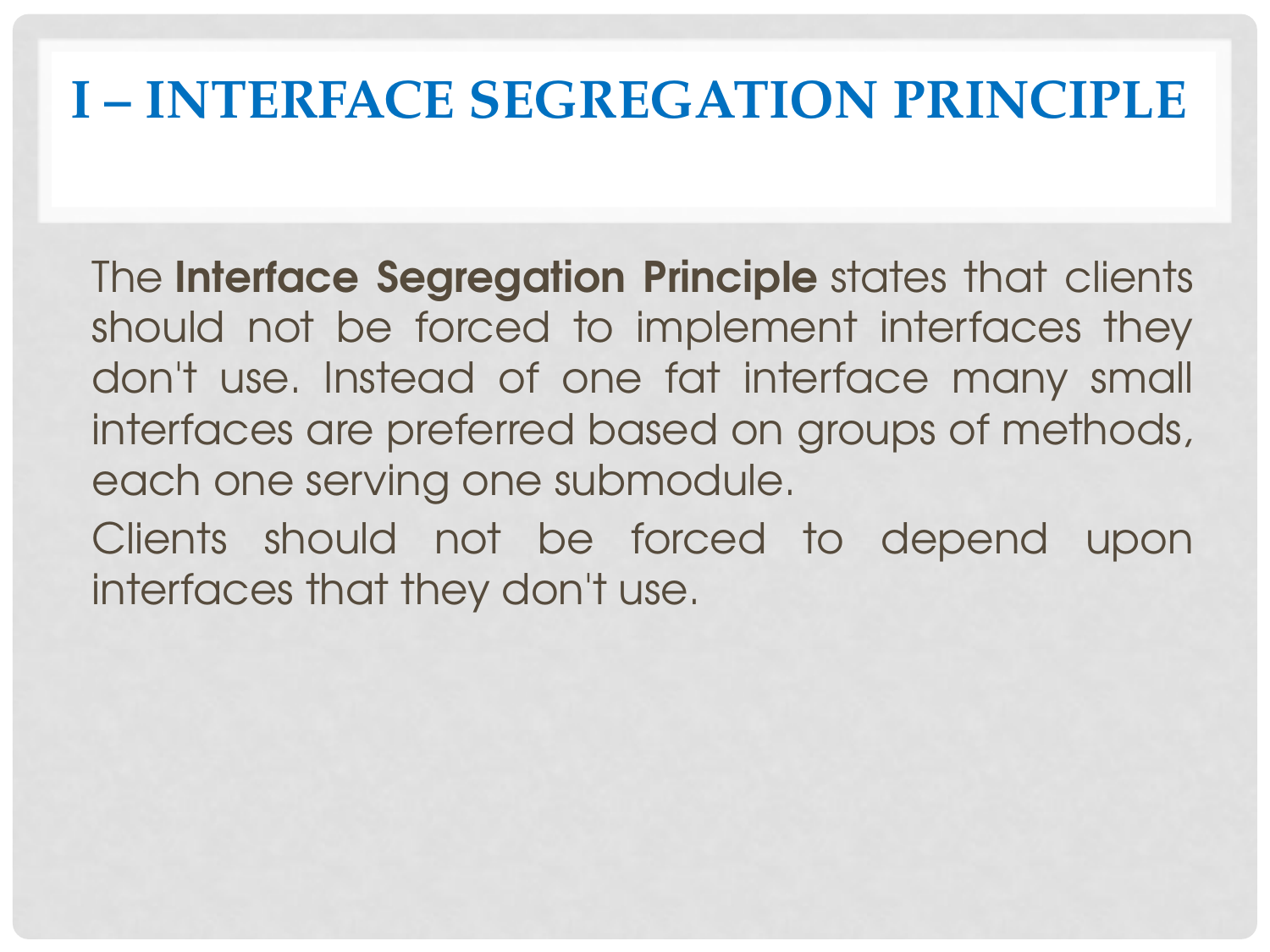

# I – Interface segregation principle
The Interface Segregation Principle states that clients should not be forced to implement interfaces they don't use. Instead of one fat interface many small interfaces are preferred based on groups of methods, each one serving one submodule.
Clients should not be forced to depend upon interfaces that they don't use.